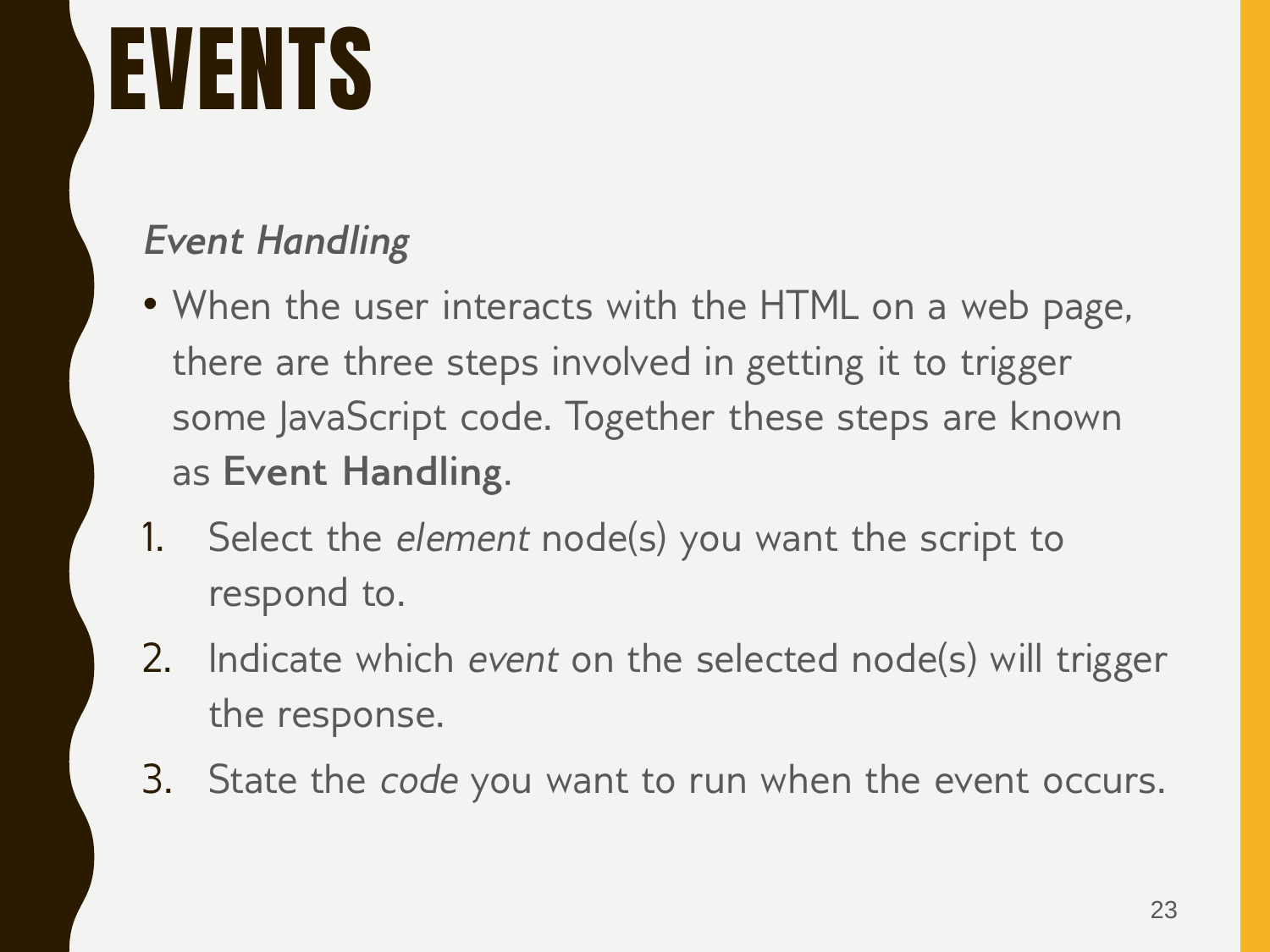

# events
Event Handling
When the user interacts with the HTML on a web page, there are three steps involved in getting it to trigger some JavaScript code. Together these steps are known as Event Handling.
Select the element node(s) you want the script to respond to.
Indicate which event on the selected node(s) will trigger the response.
State the code you want to run when the event occurs.

23